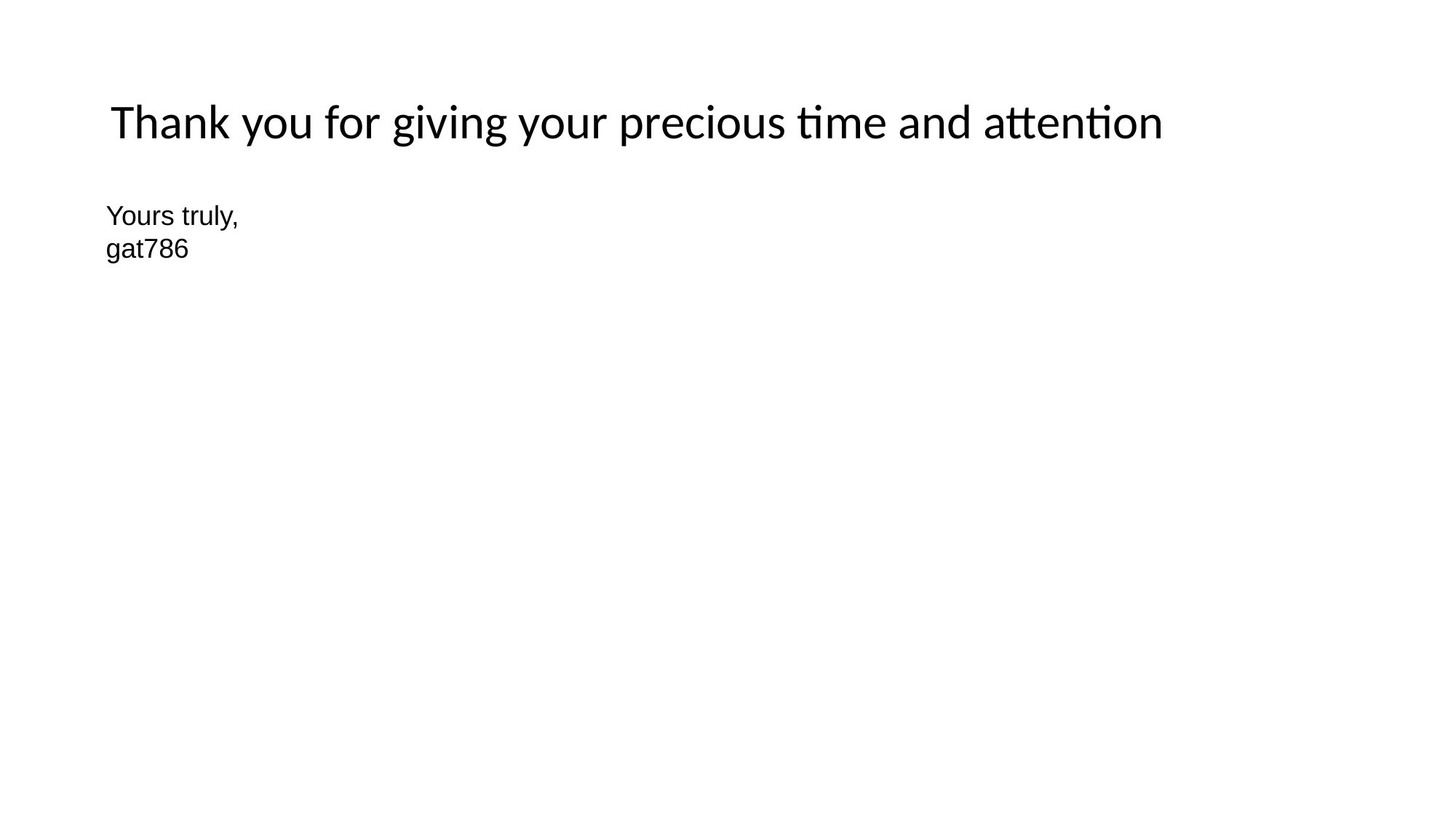

# Thank you for giving your precious time and attention
Yours truly,
gat786